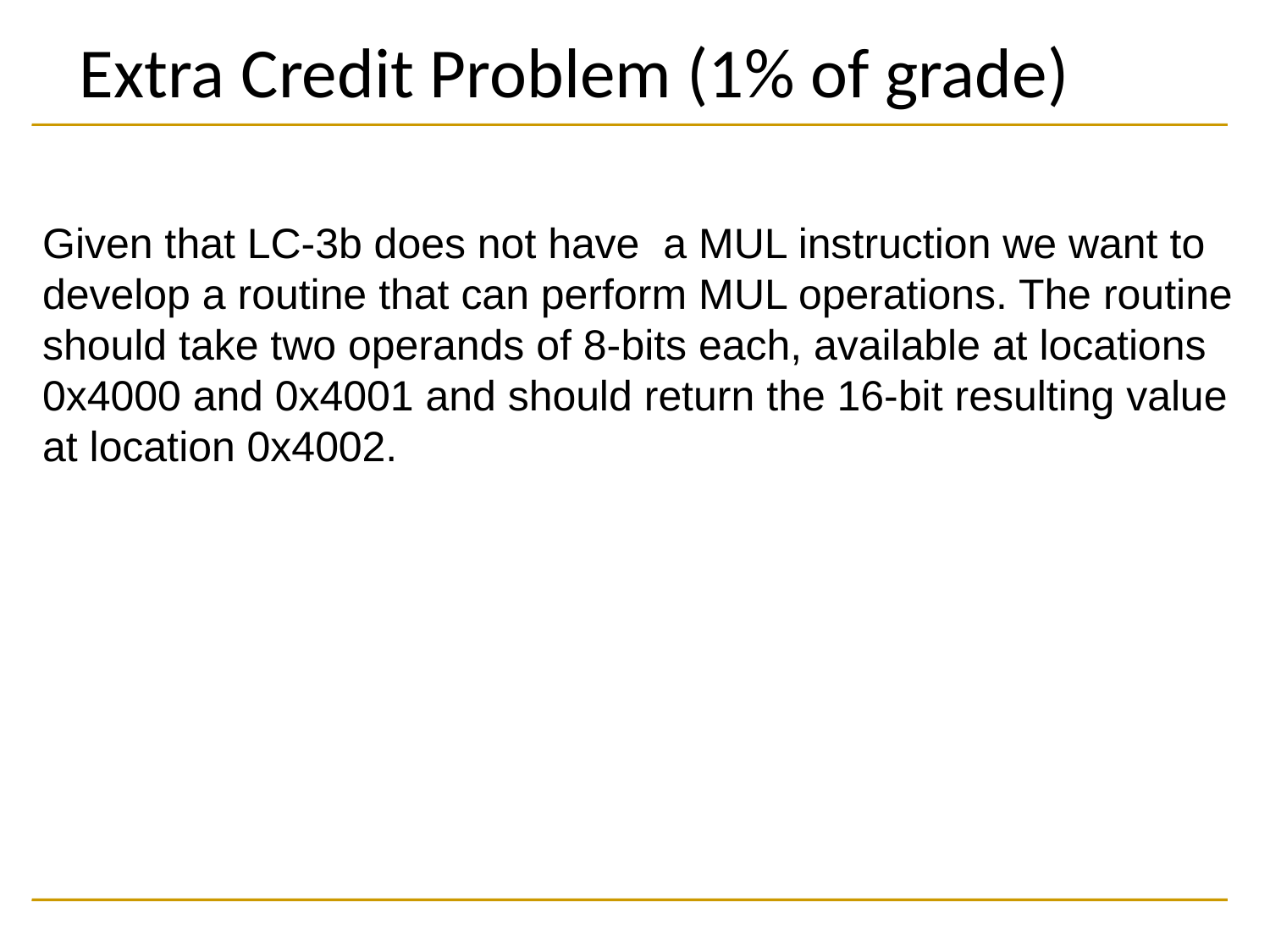

Extra Credit Problem (1% of grade)
Given that LC-3b does not have  a MUL instruction we want to
develop a routine that can perform MUL operations. The routine
should take two operands of 8-bits each, available at locations
0x4000 and 0x4001 and should return the 16-bit resulting value
at location 0x4002.